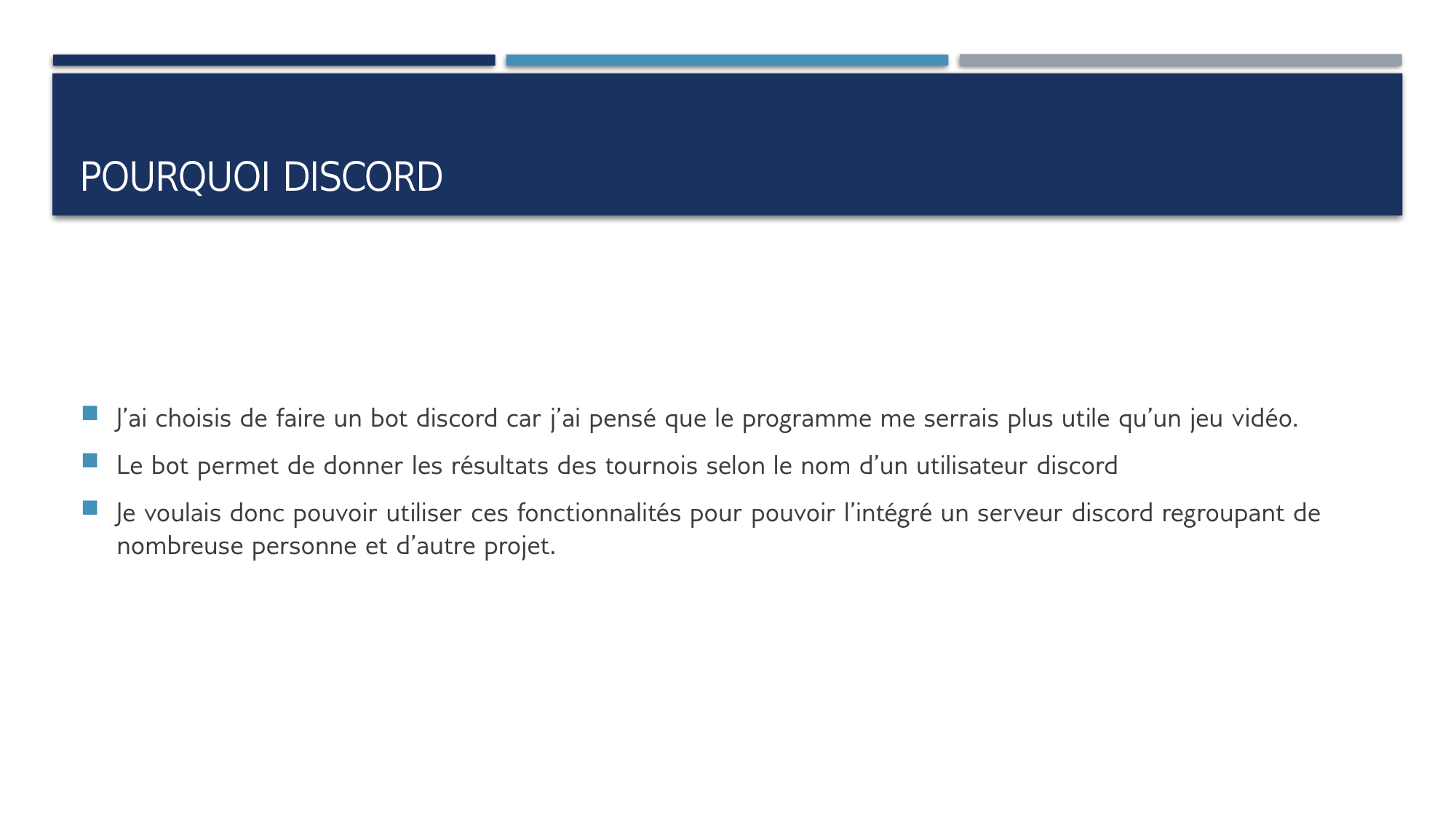

# Pourquoi discord
J’ai choisis de faire un bot discord car j’ai pensé que le programme me serrais plus utile qu’un jeu vidéo.
Le bot permet de donner les résultats des tournois selon le nom d’un utilisateur discord
Je voulais donc pouvoir utiliser ces fonctionnalités pour pouvoir l’intégré un serveur discord regroupant de nombreuse personne et d’autre projet.